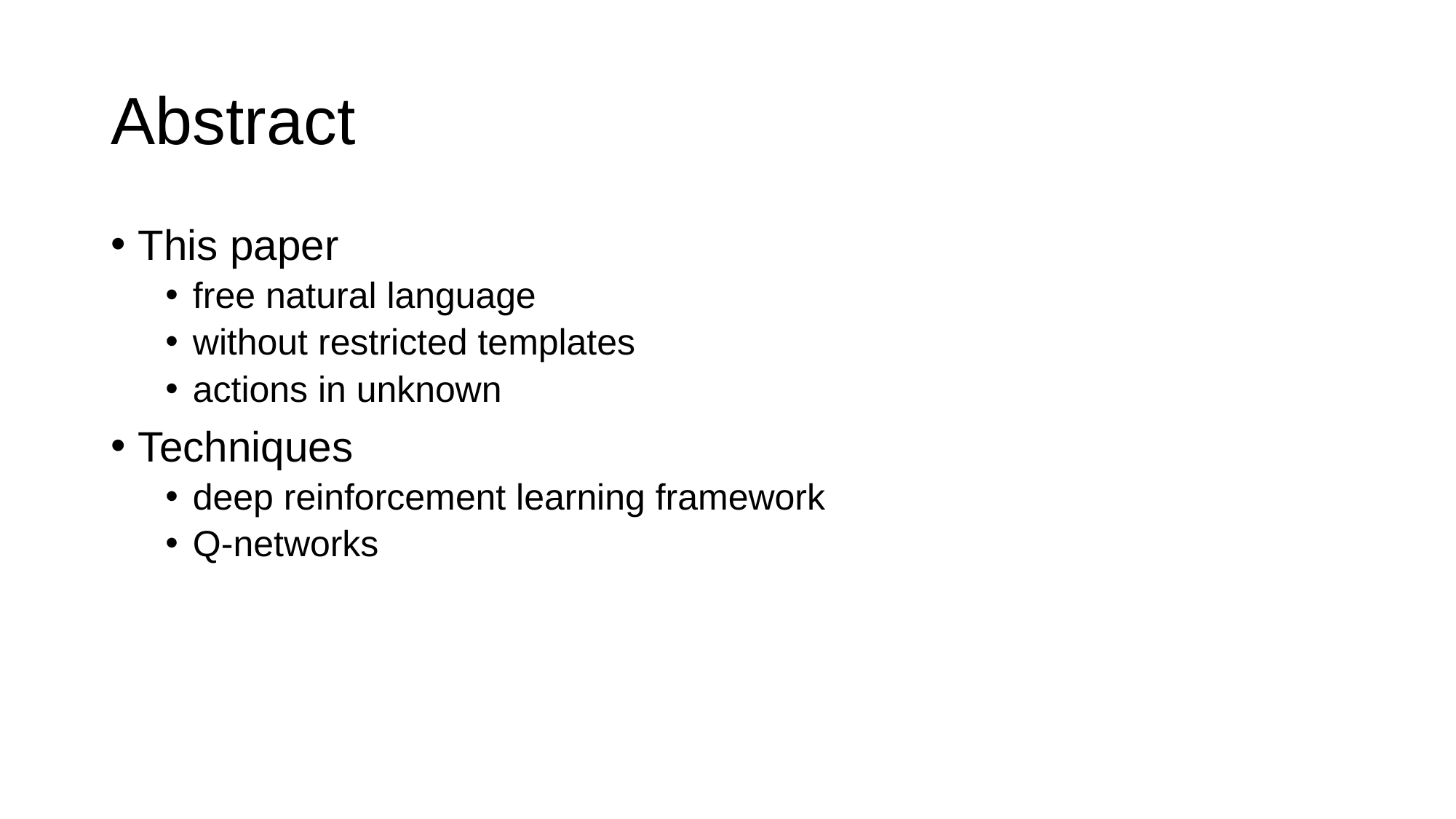

# Abstract
This paper
free natural language
without restricted templates
actions in unknown
Techniques
deep reinforcement learning framework
Q-networks